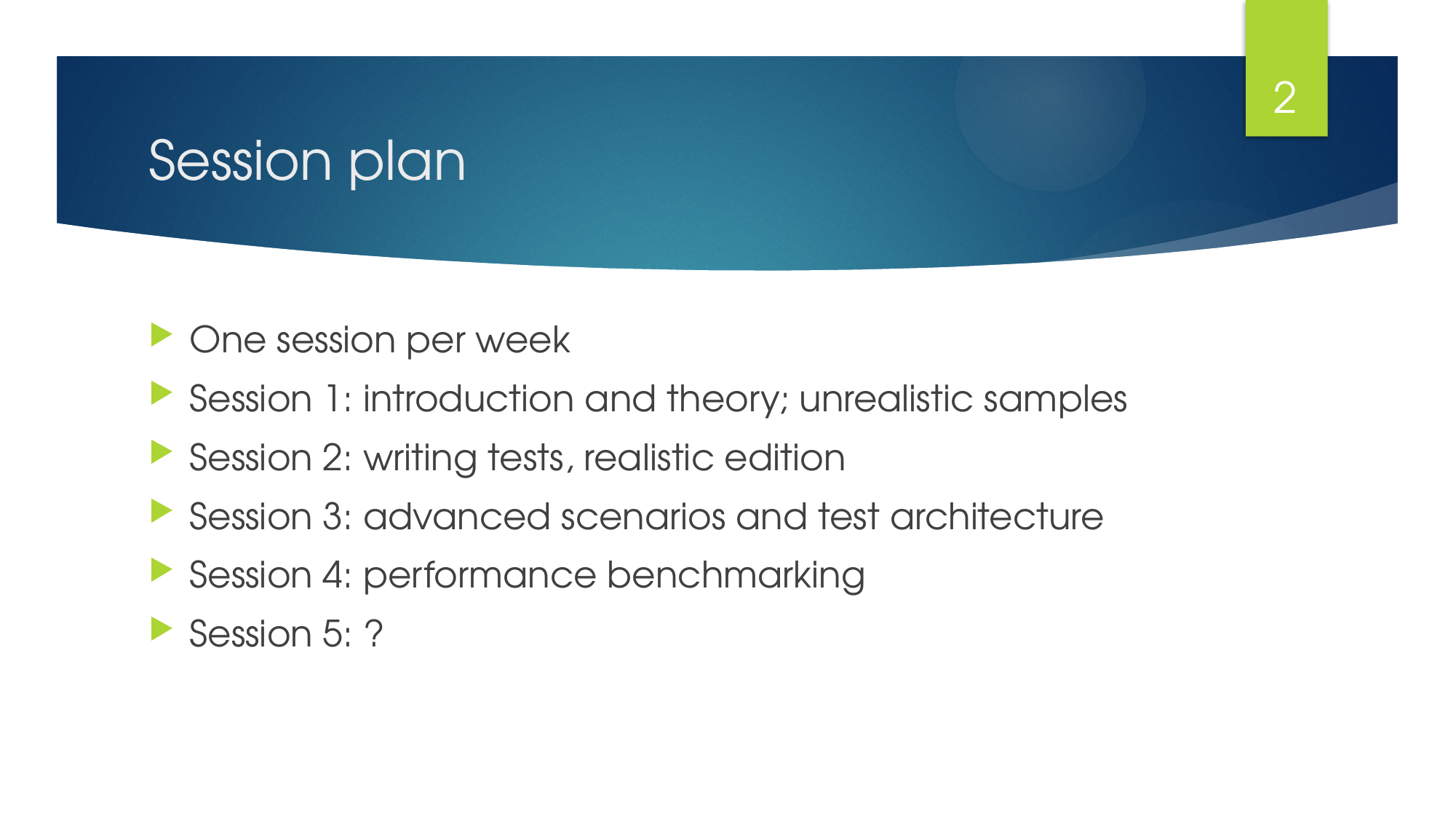

2
# Session plan
One session per week
Session 1: introduction and theory; unrealistic samples
Session 2: writing tests, realistic edition
Session 3: advanced scenarios and test architecture
Session 4: performance benchmarking
Session 5: ?